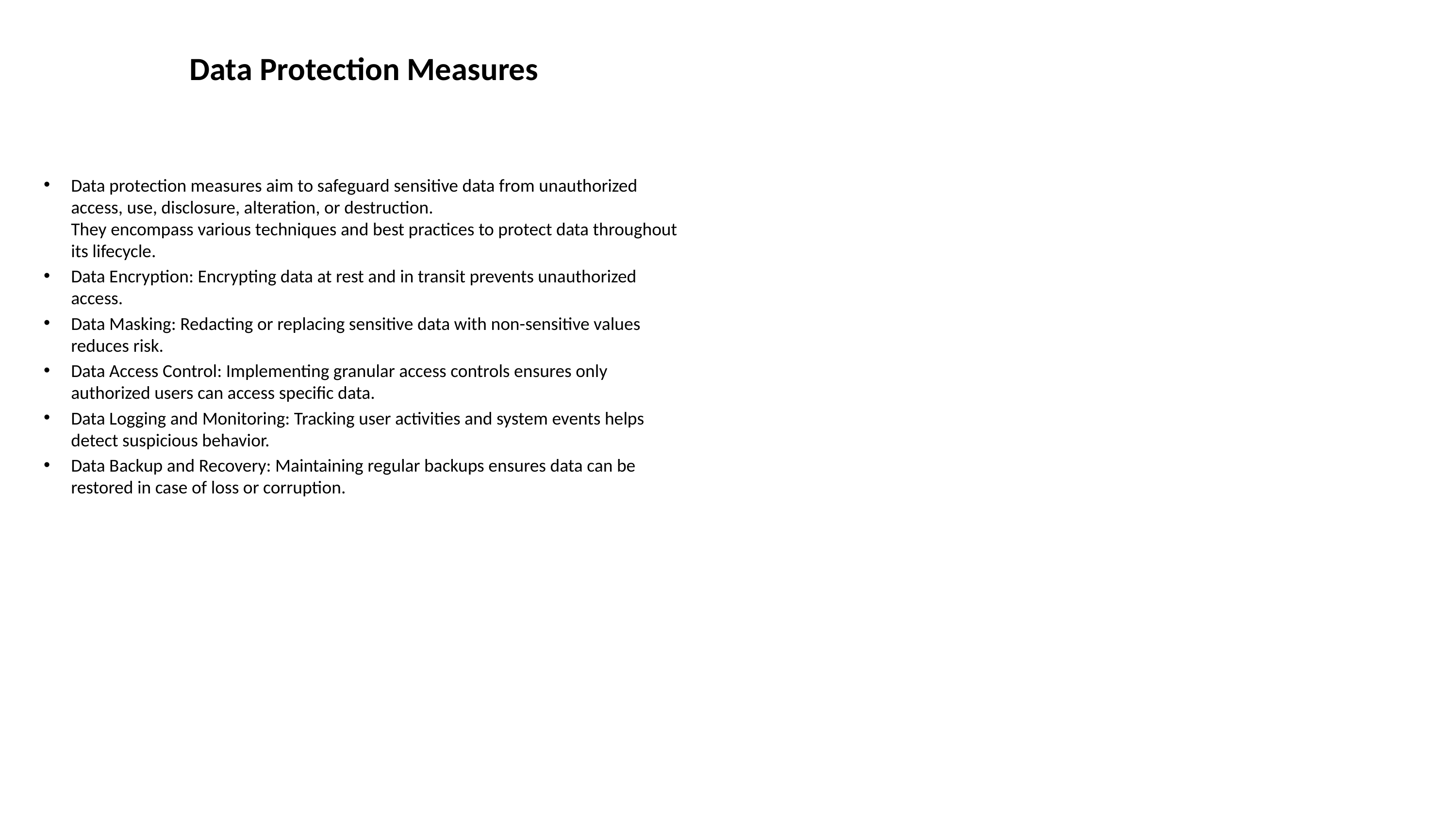

# Data Protection Measures

Data protection measures aim to safeguard sensitive data from unauthorized access, use, disclosure, alteration, or destruction.
They encompass various techniques and best practices to protect data throughout its lifecycle.
Data Encryption: Encrypting data at rest and in transit prevents unauthorized access.
Data Masking: Redacting or replacing sensitive data with non-sensitive values reduces risk.
Data Access Control: Implementing granular access controls ensures only authorized users can access specific data.
Data Logging and Monitoring: Tracking user activities and system events helps detect suspicious behavior.
Data Backup and Recovery: Maintaining regular backups ensures data can be restored in case of loss or corruption.